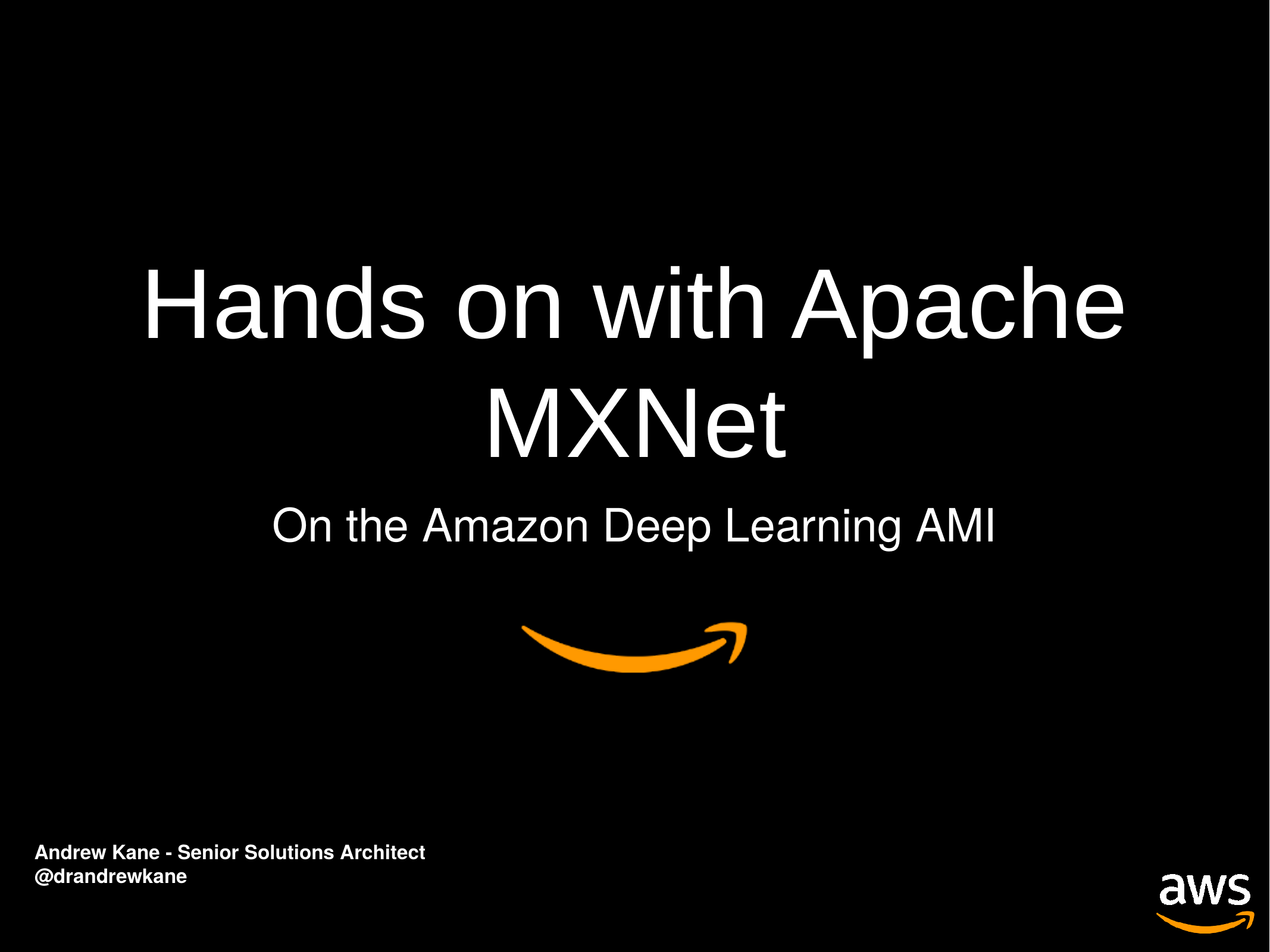

# Hands on with Apache MXNet
On the Amazon Deep Learning AMI
Andrew Kane - Senior Solutions Architect
@drandrewkane